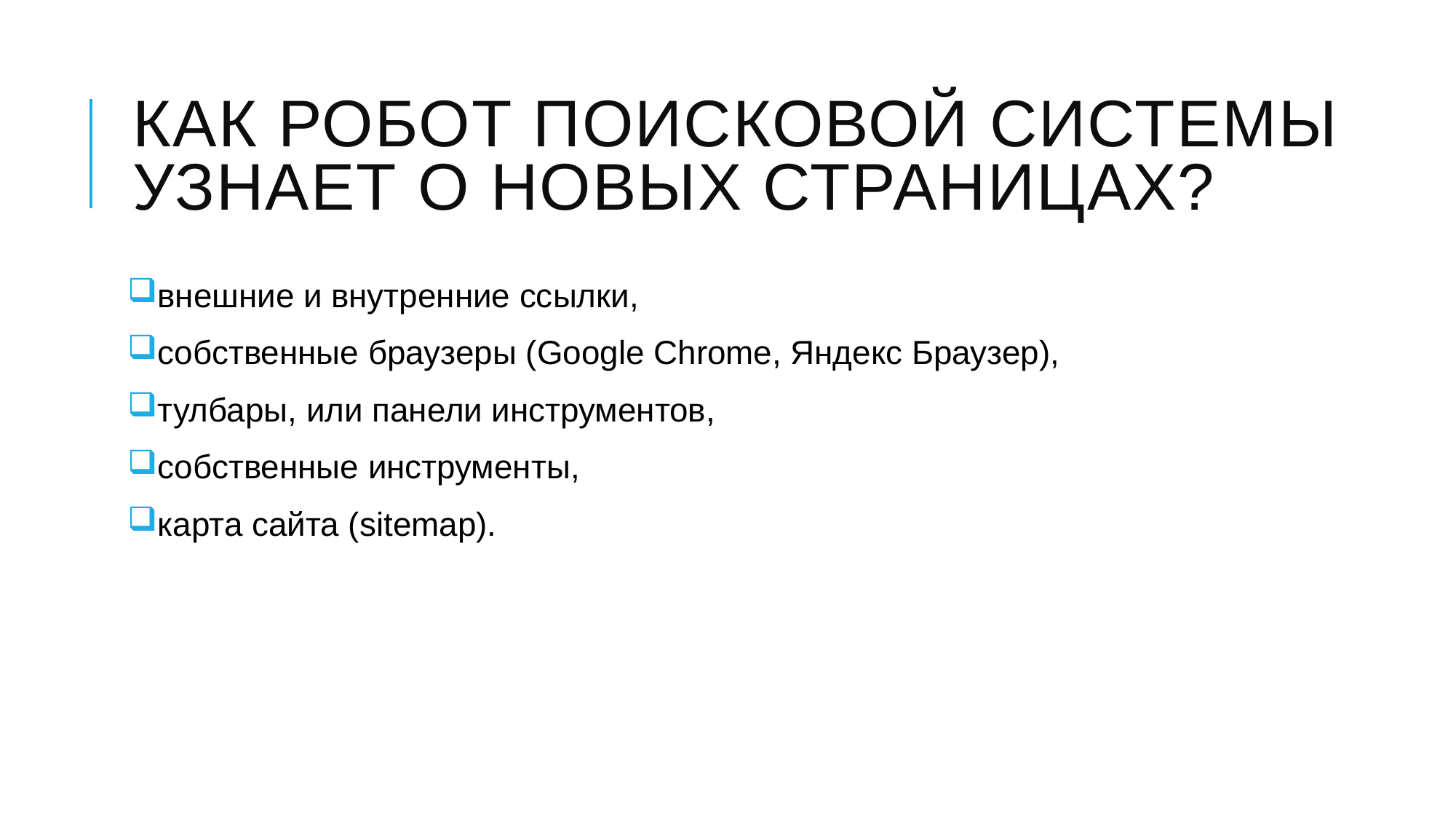

# Как робот поисковой системы узнает о новых страницах?
внешние и внутренние ссылки,
собственные браузеры (Google Chrome, Яндекс Браузер),
тулбары, или панели инструментов,
собственные инструменты,
карта сайта (sitemap).